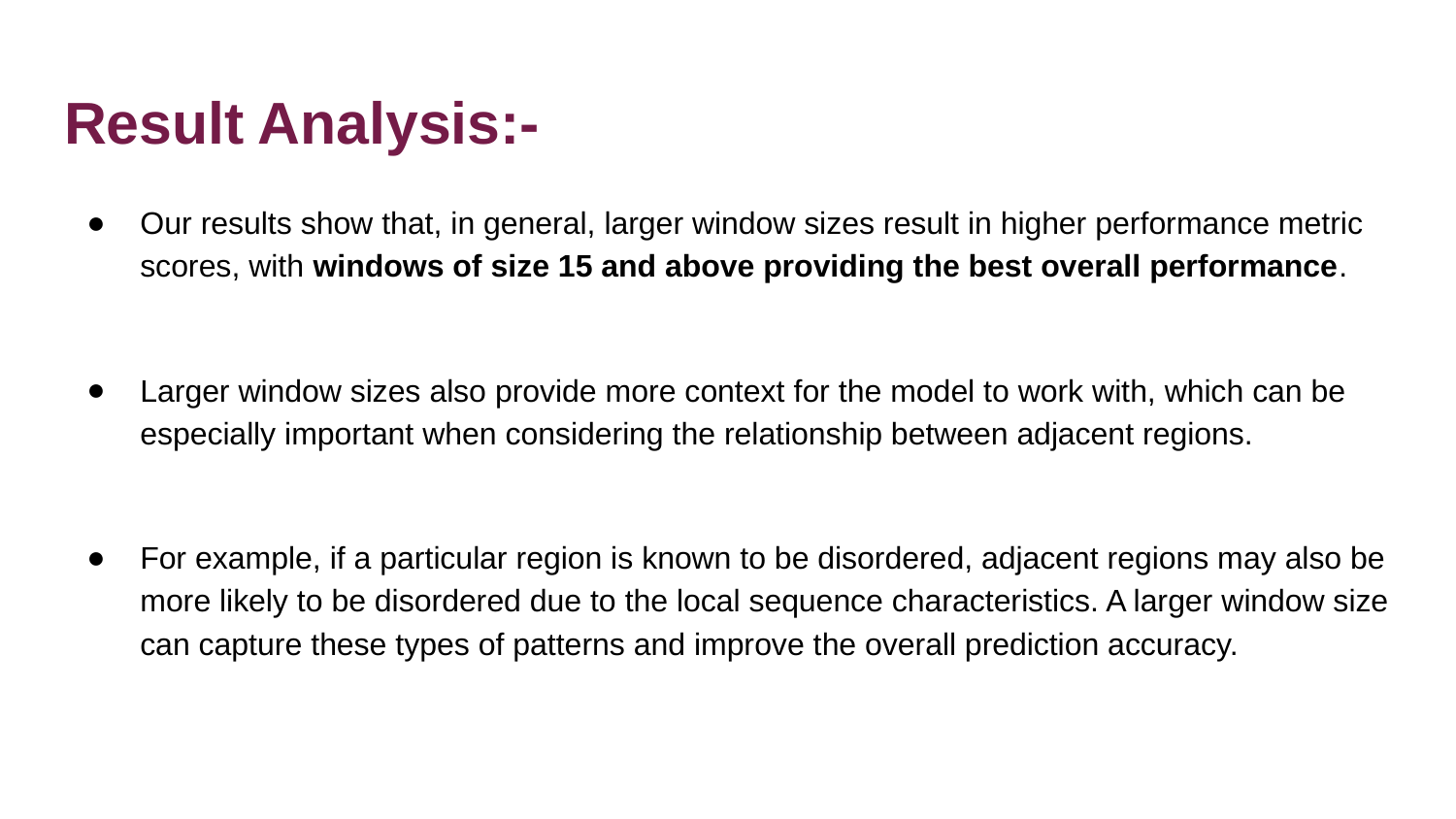

# Result Analysis:-
Our results show that, in general, larger window sizes result in higher performance metric scores, with windows of size 15 and above providing the best overall performance.

Larger window sizes also provide more context for the model to work with, which can be especially important when considering the relationship between adjacent regions.

For example, if a particular region is known to be disordered, adjacent regions may also be more likely to be disordered due to the local sequence characteristics. A larger window size can capture these types of patterns and improve the overall prediction accuracy.